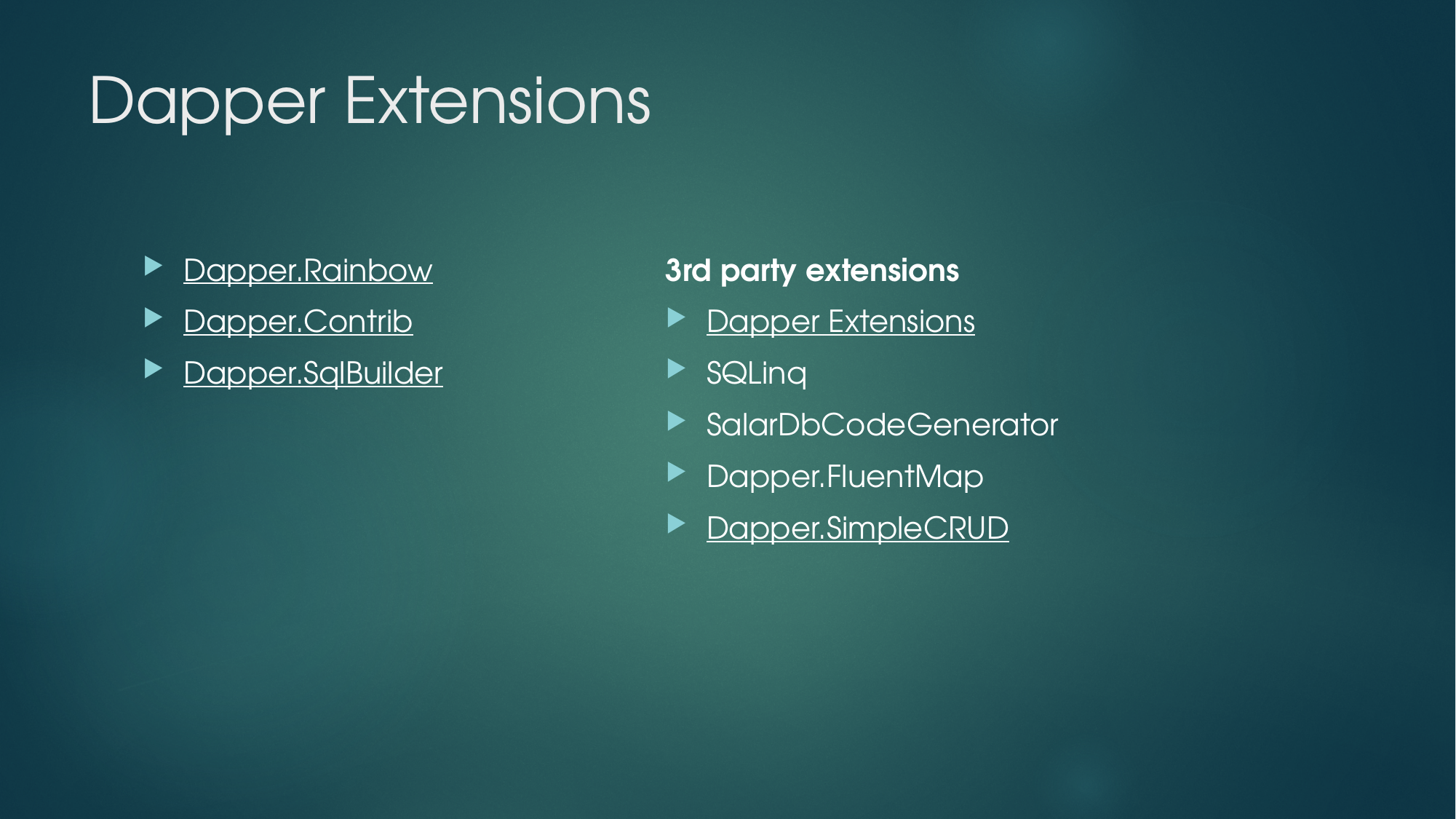

# Dapper Extensions
Dapper.Rainbow
Dapper.Contrib
Dapper.SqlBuilder

3rd party extensions
Dapper Extensions
SQLinq
SalarDbCodeGenerator
Dapper.FluentMap
Dapper.SimpleCRUD